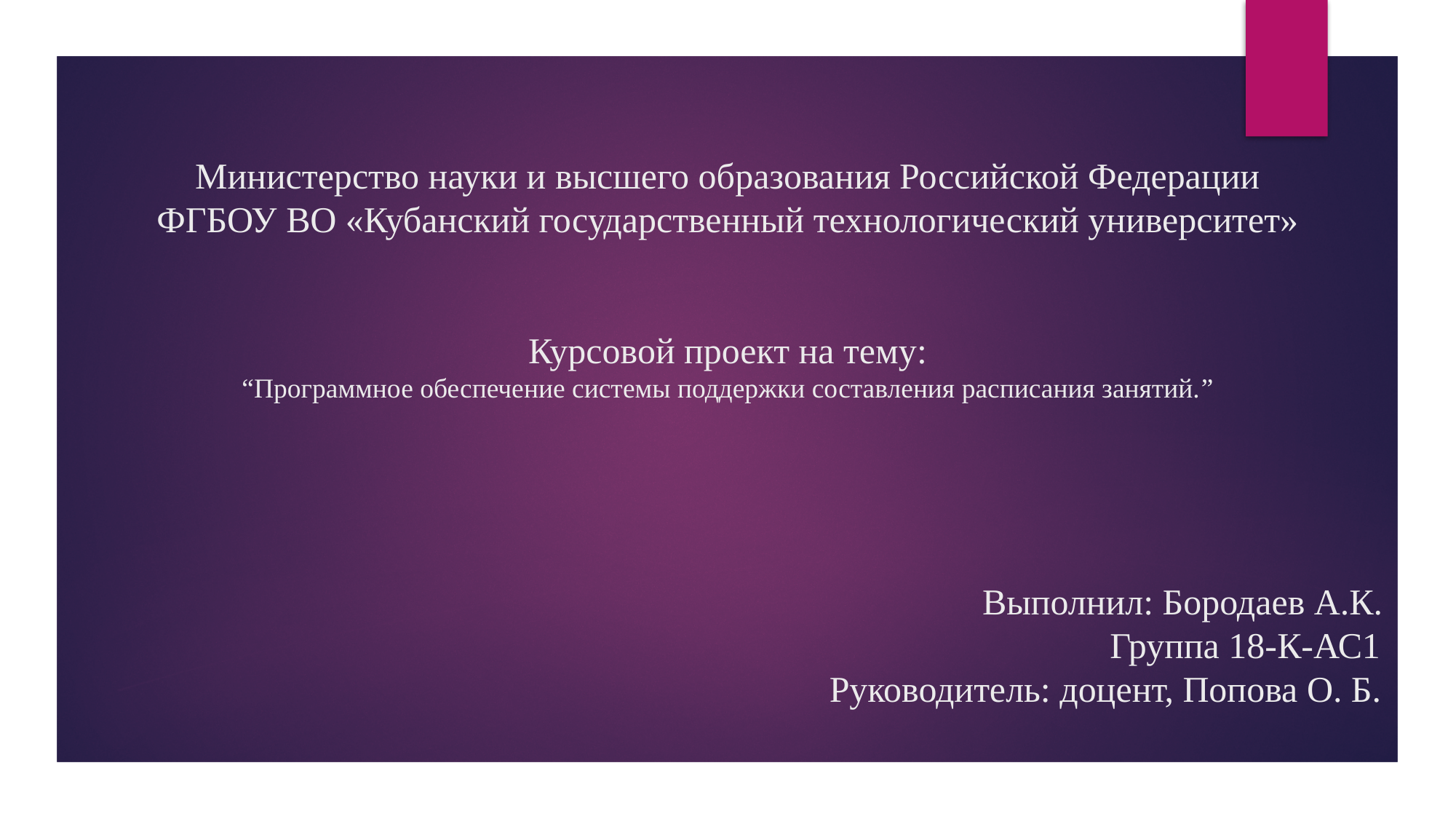

# Министерство науки и высшего образования Российской Федерации ФГБОУ ВО «Кубанский государственный технологический университет» Курсовой проект на тему: “Программное обеспечение системы поддержки составления расписания занятий.” Выполнил: Бородаев А.К. Группа 18-К-АС1 Руководитель: доцент, Попова О. Б.